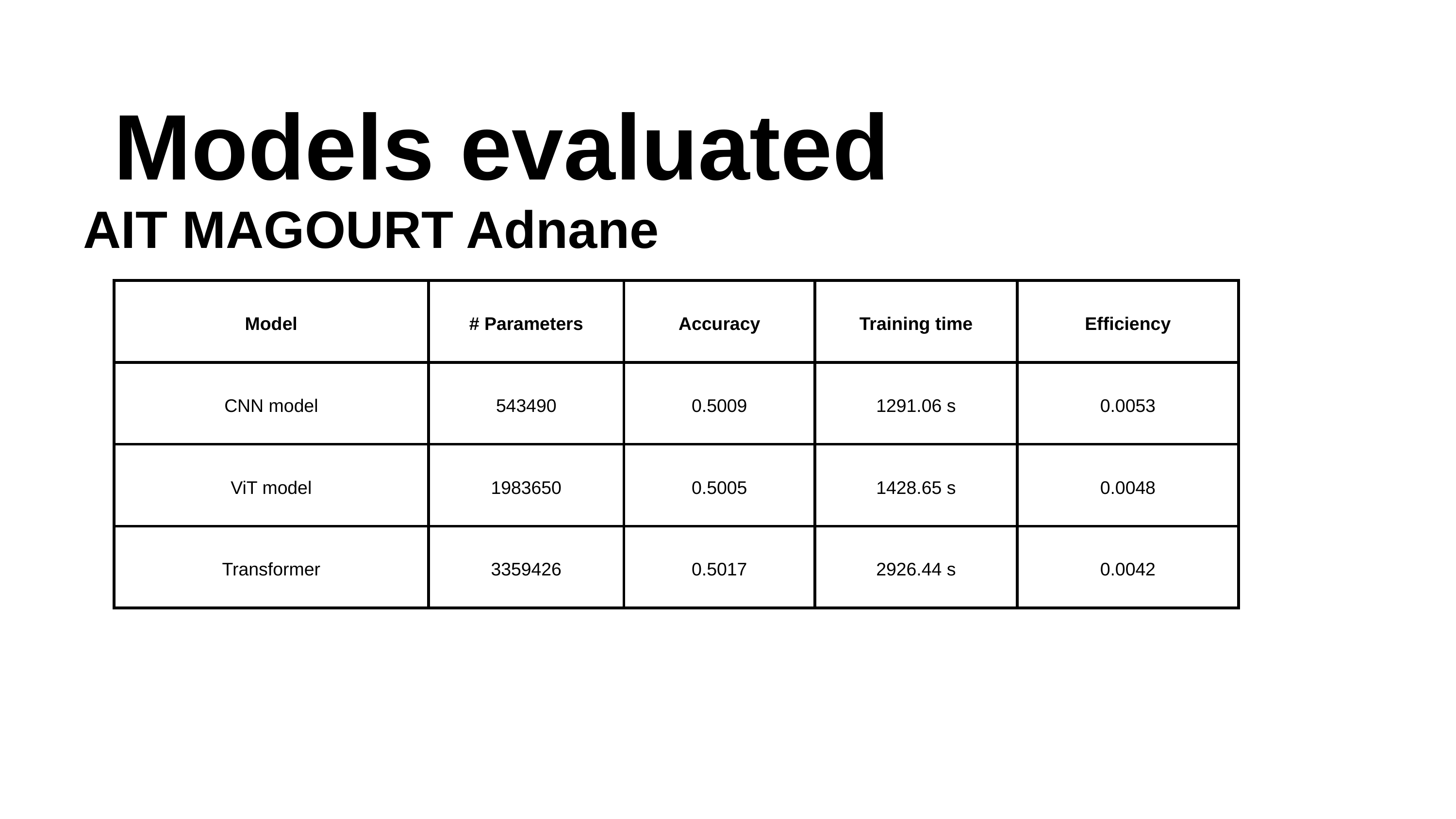

Models evaluated
AIT MAGOURT Adnane
| Model | # Parameters | Accuracy | Training time | Efficiency |
| --- | --- | --- | --- | --- |
| CNN model | 543490 | 0.5009 | 1291.06 s | 0.0053 |
| ViT model | 1983650 | 0.5005 | 1428.65 s | 0.0048 |
| Transformer | 3359426 | 0.5017 | 2926.44 s | 0.0042 |